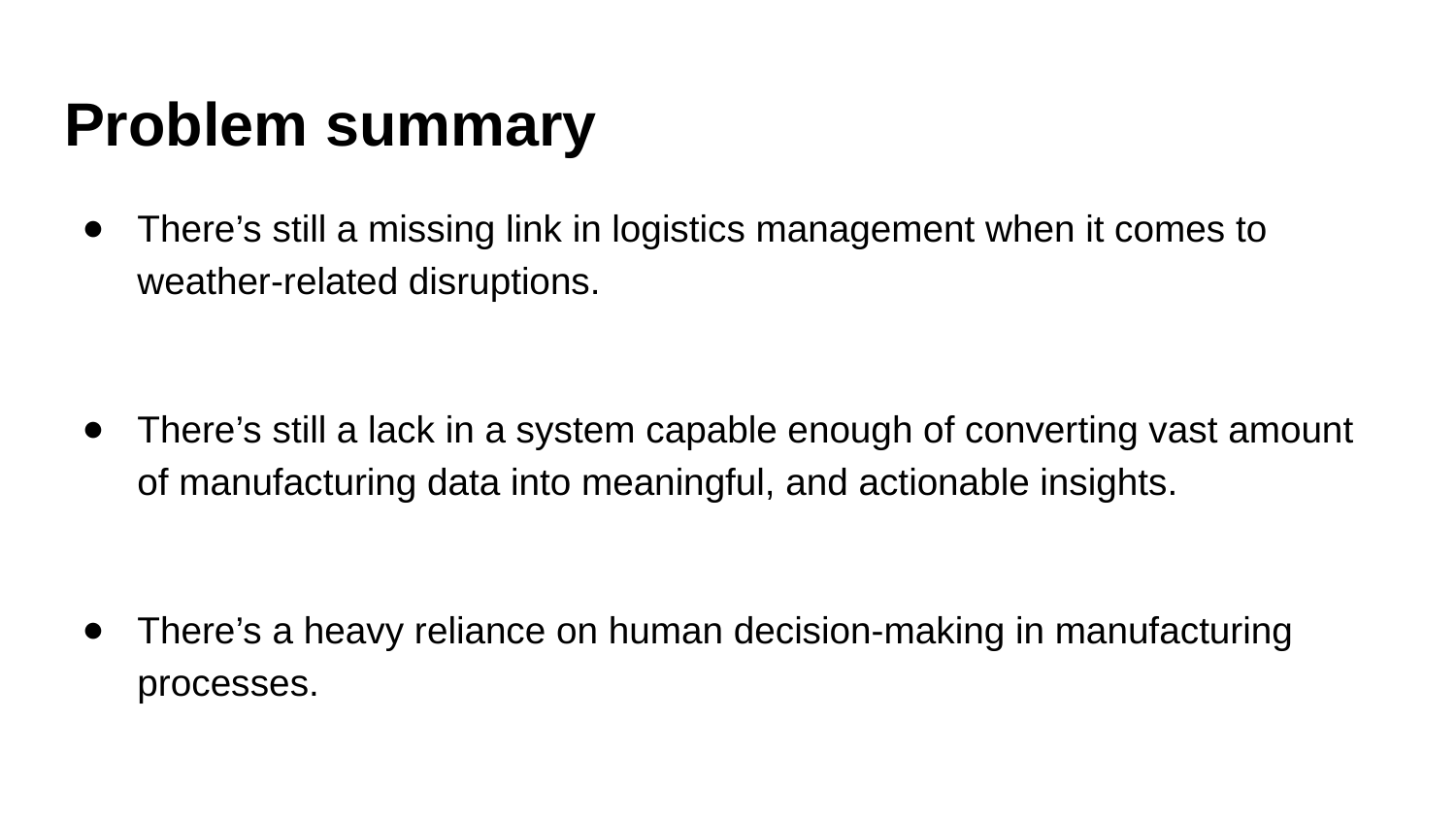

# Problem summary
There’s still a missing link in logistics management when it comes to weather-related disruptions.

There’s still a lack in a system capable enough of converting vast amount of manufacturing data into meaningful, and actionable insights.

There’s a heavy reliance on human decision-making in manufacturing processes.